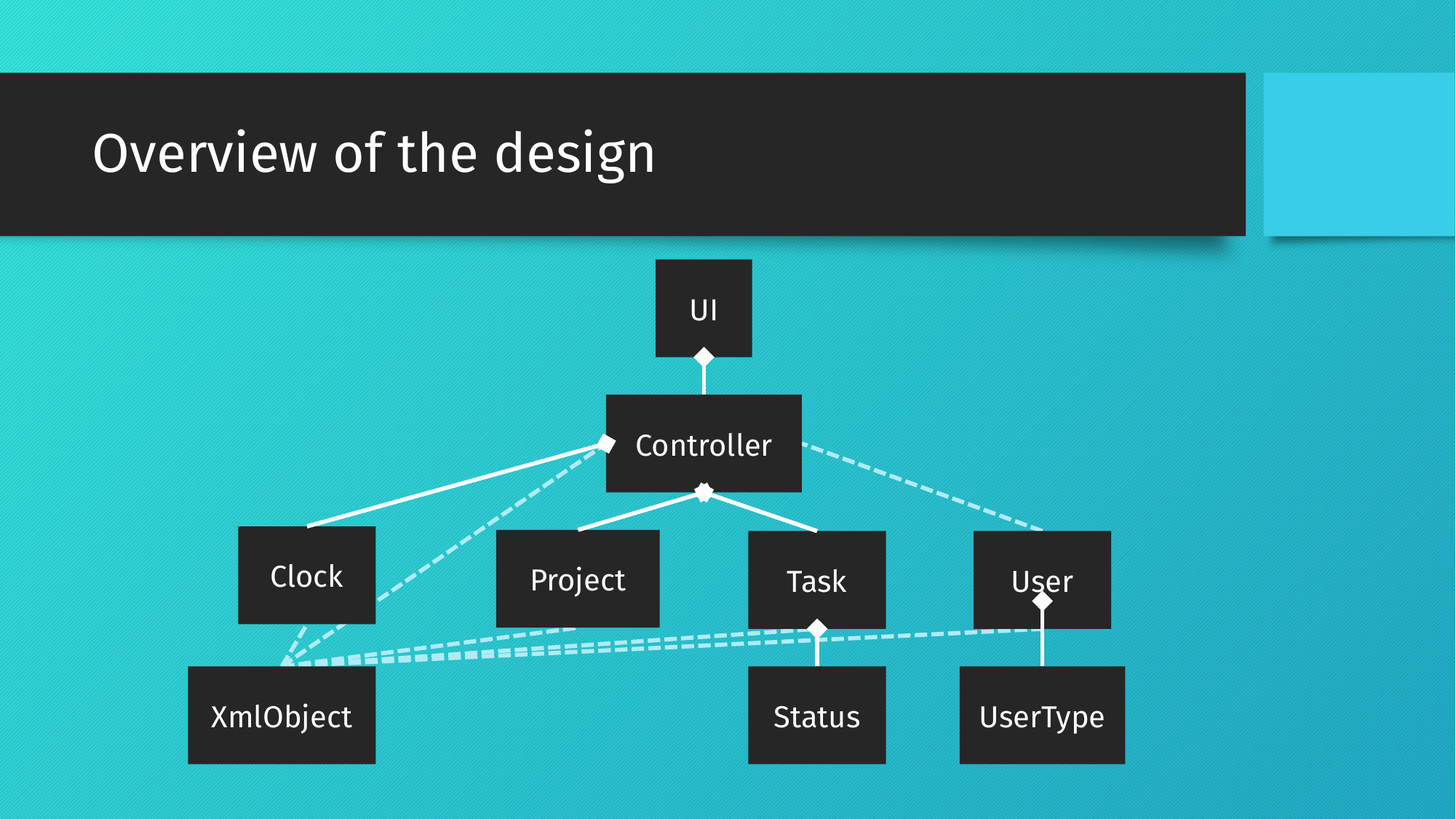

# Overview of the design
UI
Controller
Clock
Project
Task
User
XmlObject
Status
UserType